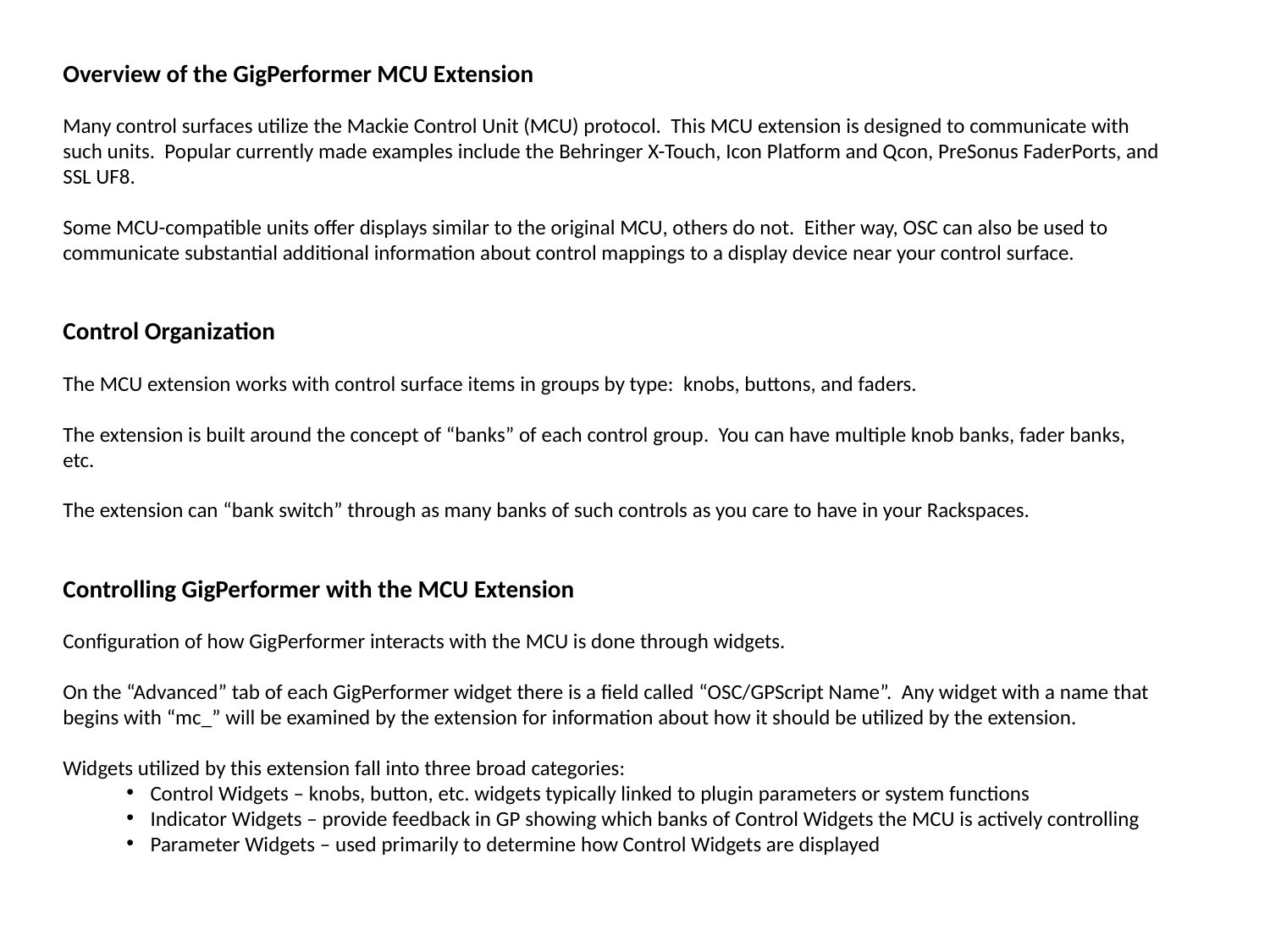

Overview of the GigPerformer MCU Extension

Many control surfaces utilize the Mackie Control Unit (MCU) protocol.  This MCU extension is designed to communicate with such units.  Popular currently made examples include the Behringer X-Touch, Icon Platform and Qcon, PreSonus FaderPorts, and SSL UF8.

Some MCU-compatible units offer displays similar to the original MCU, others do not.  Either way, OSC can also be used to communicate substantial additional information about control mappings to a display device near your control surface.

Control Organization

The MCU extension works with control surface items in groups by type:  knobs, buttons, and faders.

The extension is built around the concept of “banks” of each control group.  You can have multiple knob banks, fader banks, etc.

The extension can “bank switch” through as many banks of such controls as you care to have in your Rackspaces.

Controlling GigPerformer with the MCU Extension

Configuration of how GigPerformer interacts with the MCU is done through widgets.

On the “Advanced” tab of each GigPerformer widget there is a field called “OSC/GPScript Name”.  Any widget with a name that begins with “mc_” will be examined by the extension for information about how it should be utilized by the extension.

Widgets utilized by this extension fall into three broad categories:
Control Widgets – knobs, button, etc. widgets typically linked to plugin parameters or system functions
Indicator Widgets – provide feedback in GP showing which banks of Control Widgets the MCU is actively controlling
Parameter Widgets – used primarily to determine how Control Widgets are displayed